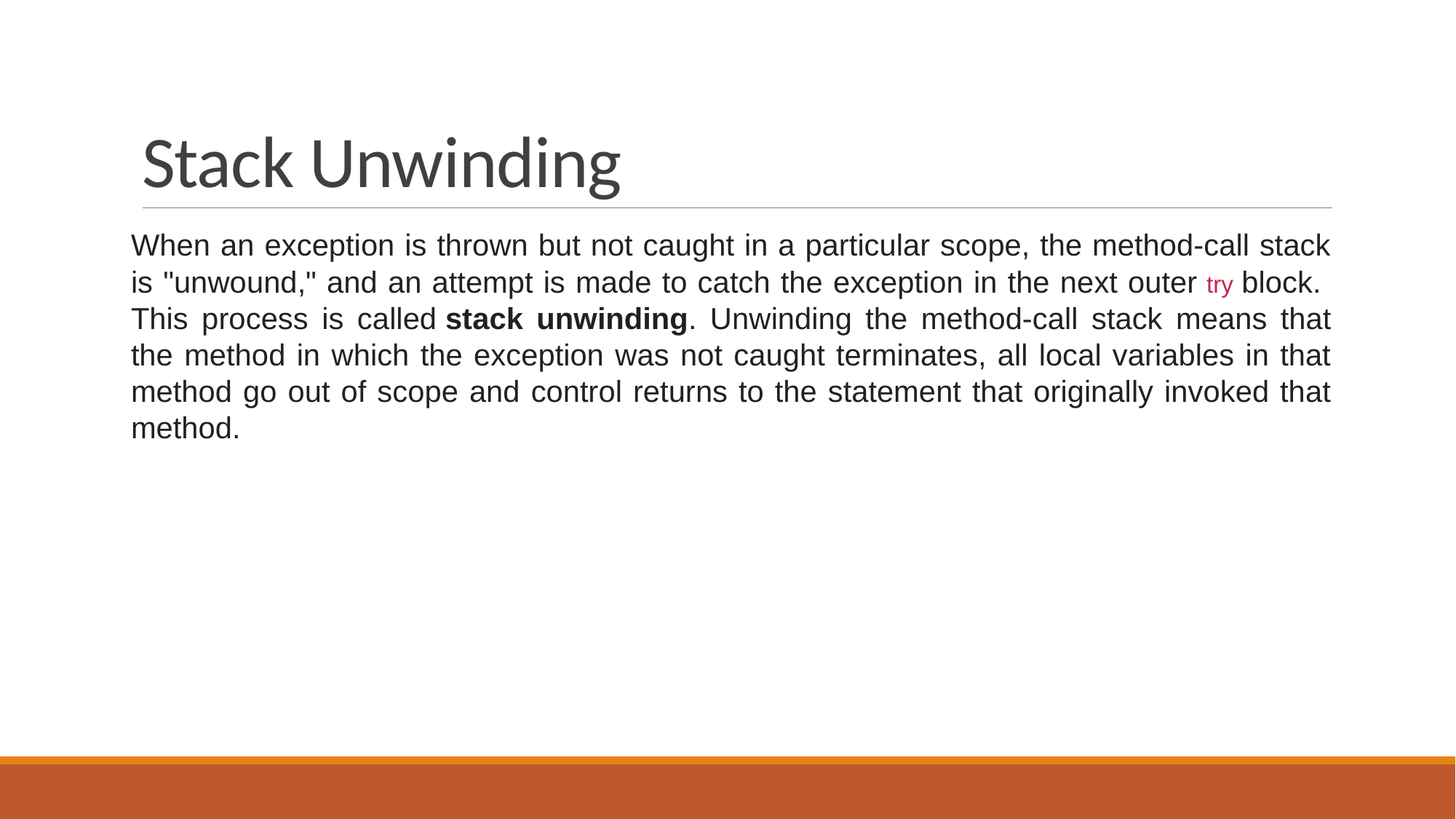

# Stack Unwinding
When an exception is thrown but not caught in a particular scope, the method-call stack is "unwound," and an attempt is made to catch the exception in the next outer try block.  This process is called stack unwinding. Unwinding the method-call stack means that the method in which the exception was not caught terminates, all local variables in that method go out of scope and control returns to the statement that originally invoked that method.